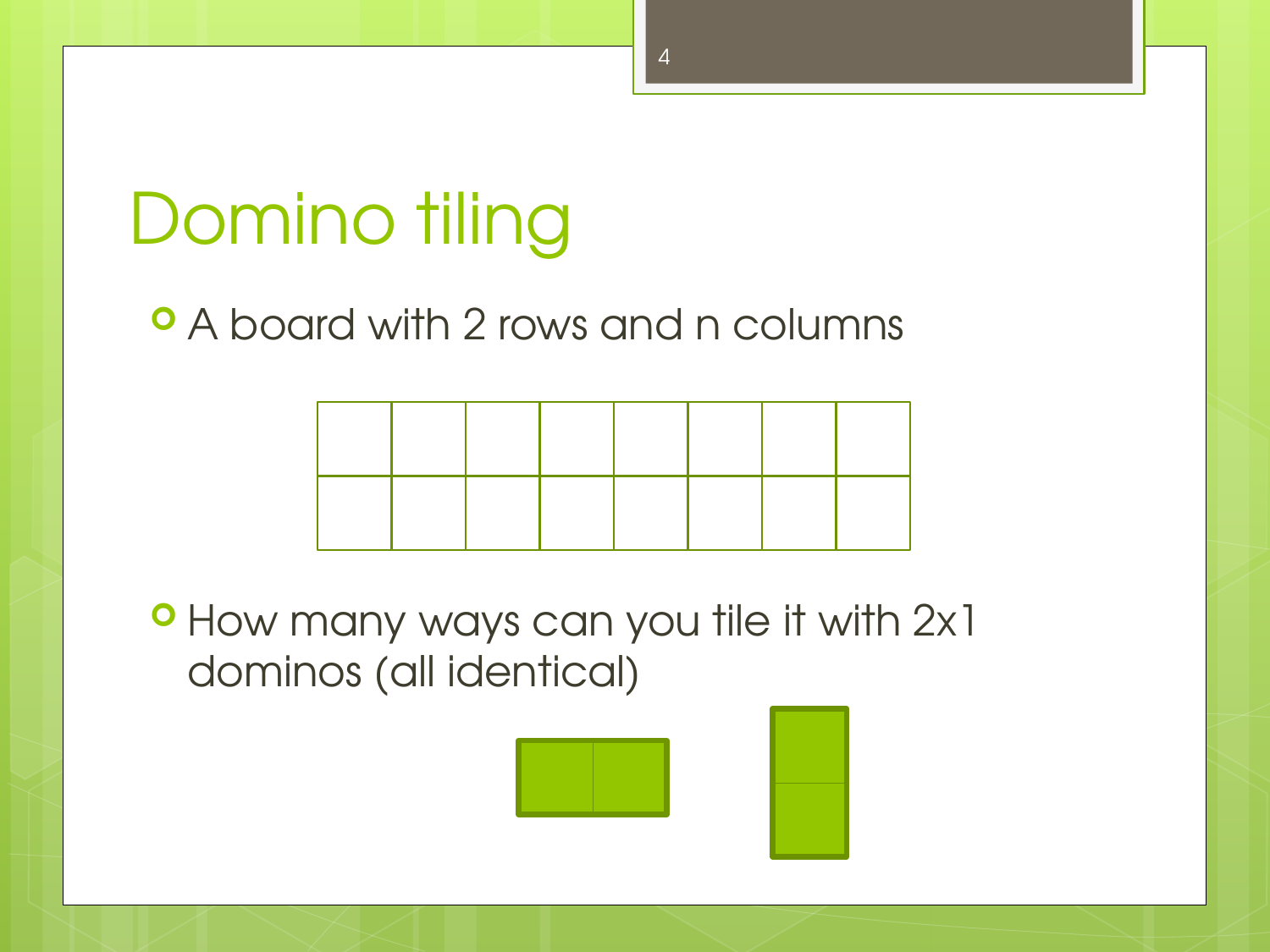

4
# Domino tiling
A board with 2 rows and n columns

How many ways can you tile it with 2x1 dominos (all identical)